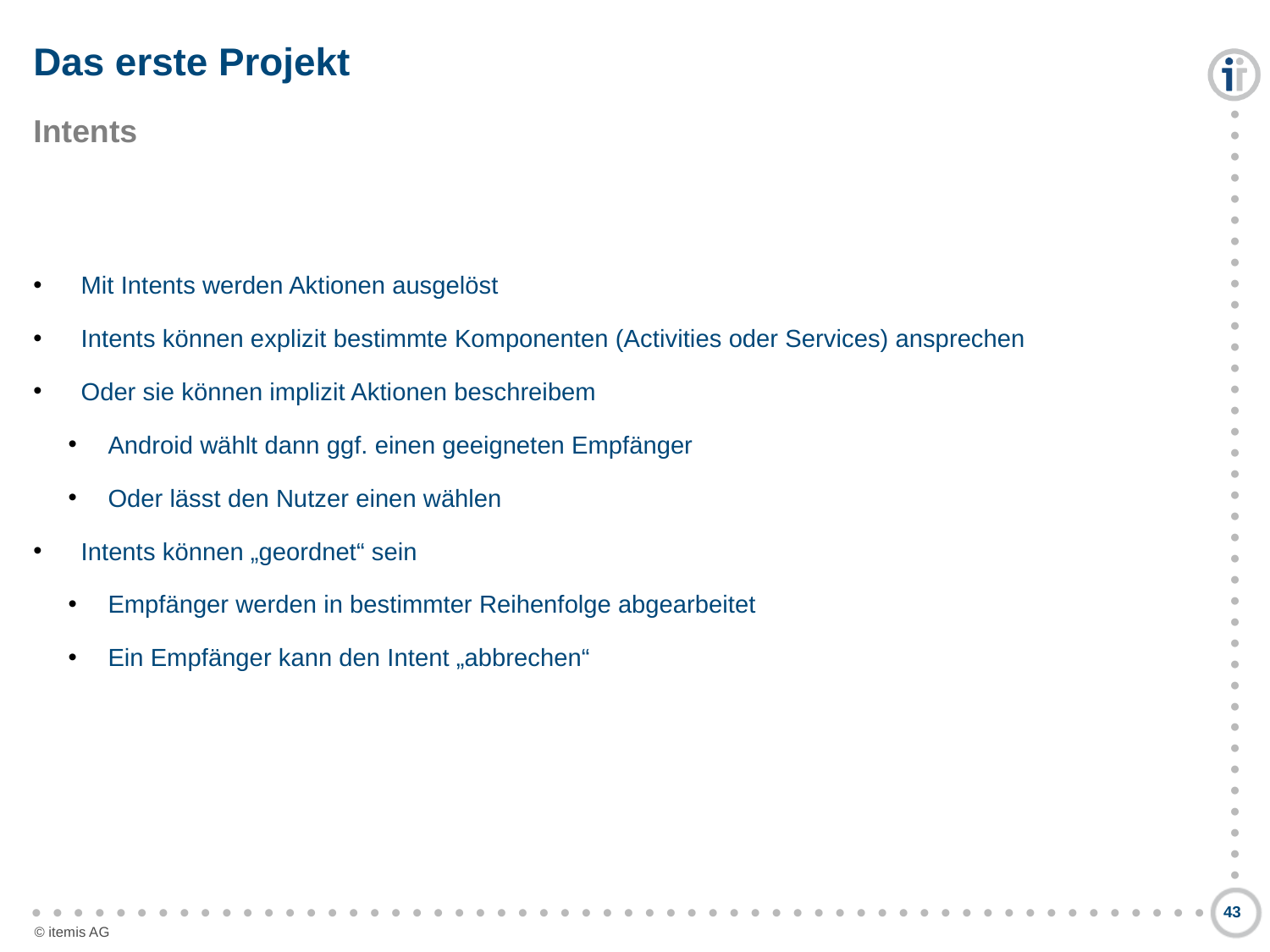

# Das erste Projekt
Intents
Mit Intents werden Aktionen ausgelöst
Intents können explizit bestimmte Komponenten (Activities oder Services) ansprechen
Oder sie können implizit Aktionen beschreibem
Android wählt dann ggf. einen geeigneten Empfänger
Oder lässt den Nutzer einen wählen
Intents können „geordnet“ sein
Empfänger werden in bestimmter Reihenfolge abgearbeitet
Ein Empfänger kann den Intent „abbrechen“
43